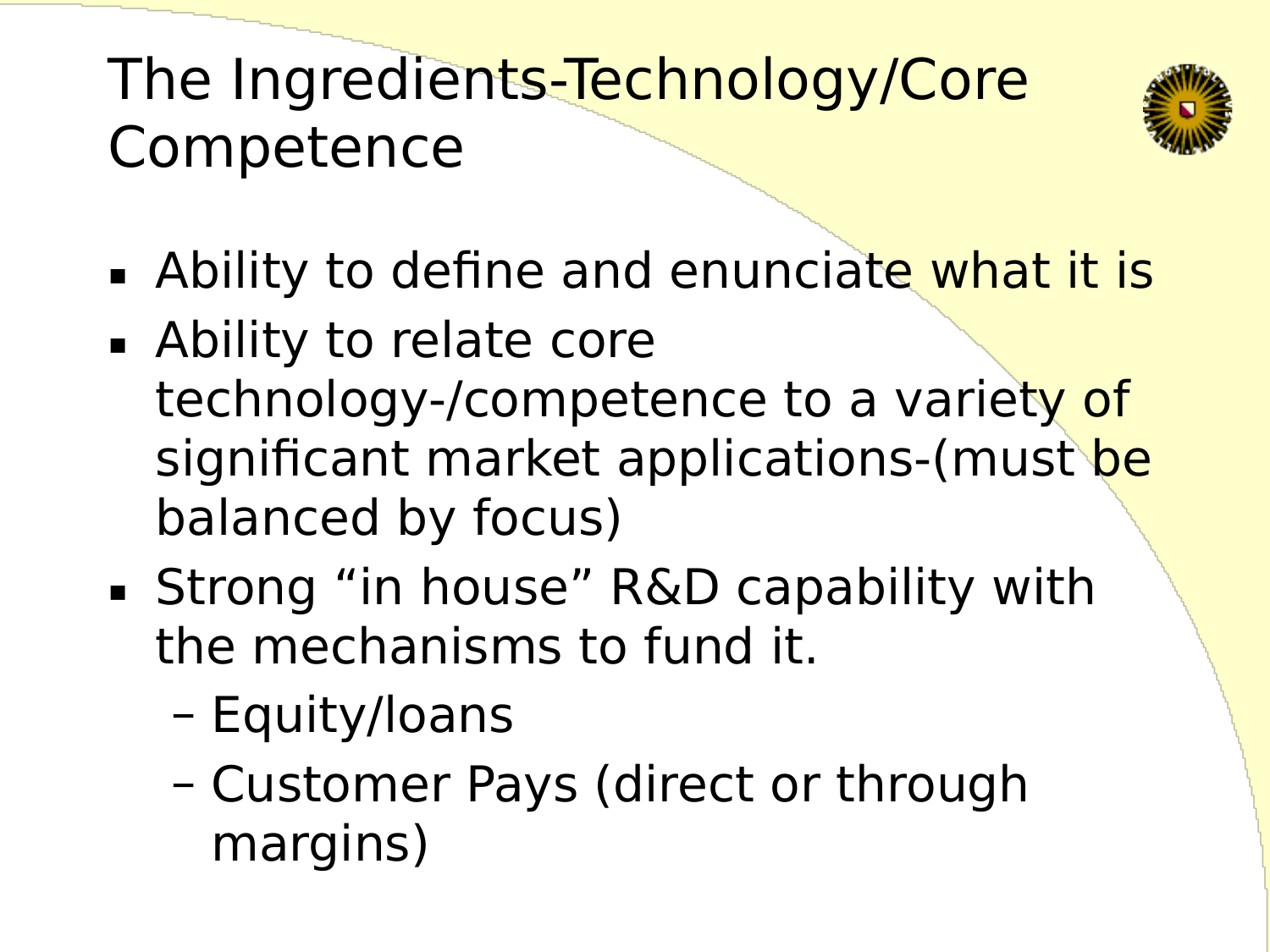

# The Ingredients-Technology/Core Competence
Ability to define and enunciate what it is
Ability to relate core technology-/competence to a variety of  significant market applications-(must be balanced by focus)
Strong “in house” R&D capability with the mechanisms to fund it.
Equity/loans
Customer Pays (direct or through margins)